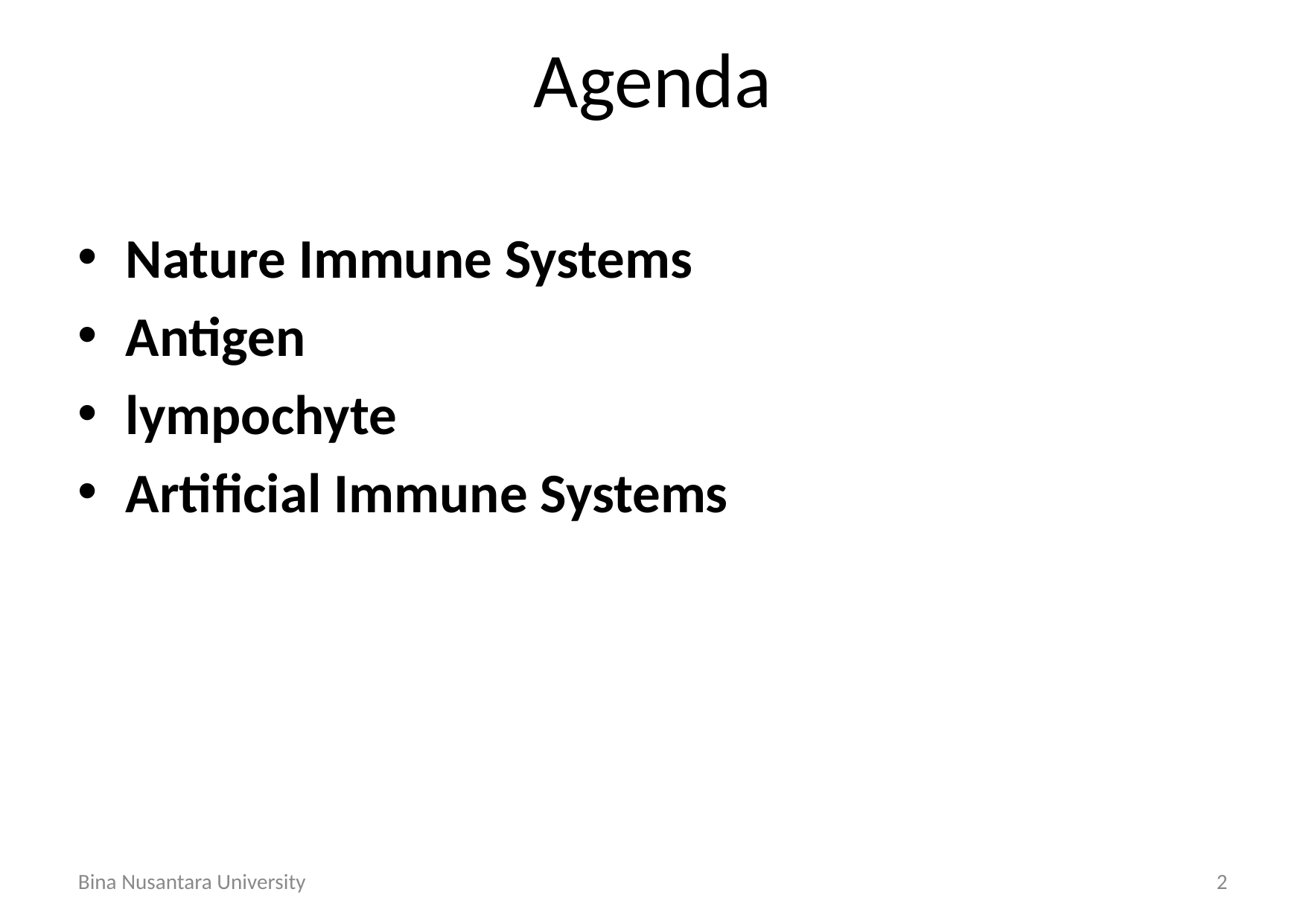

# Agenda
Nature Immune Systems
Antigen
lympochyte
Artificial Immune Systems
Bina Nusantara University
2